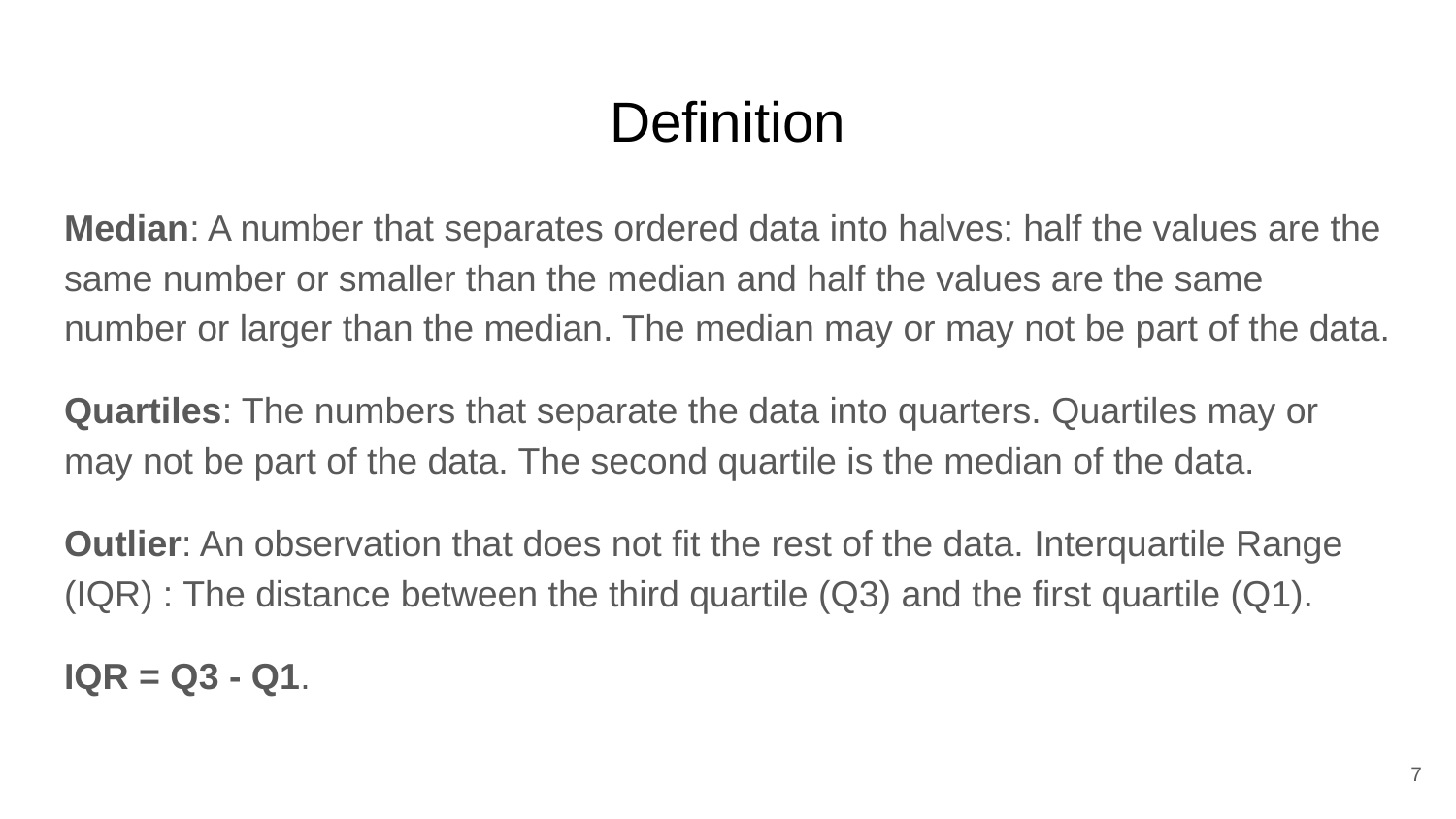

# Definition
Median: A number that separates ordered data into halves: half the values are the same number or smaller than the median and half the values are the same number or larger than the median. The median may or may not be part of the data.
Quartiles: The numbers that separate the data into quarters. Quartiles may or may not be part of the data. The second quartile is the median of the data.
Outlier: An observation that does not fit the rest of the data. Interquartile Range (IQR) : The distance between the third quartile (Q3) and the first quartile (Q1).
IQR = Q3 - Q1.
7